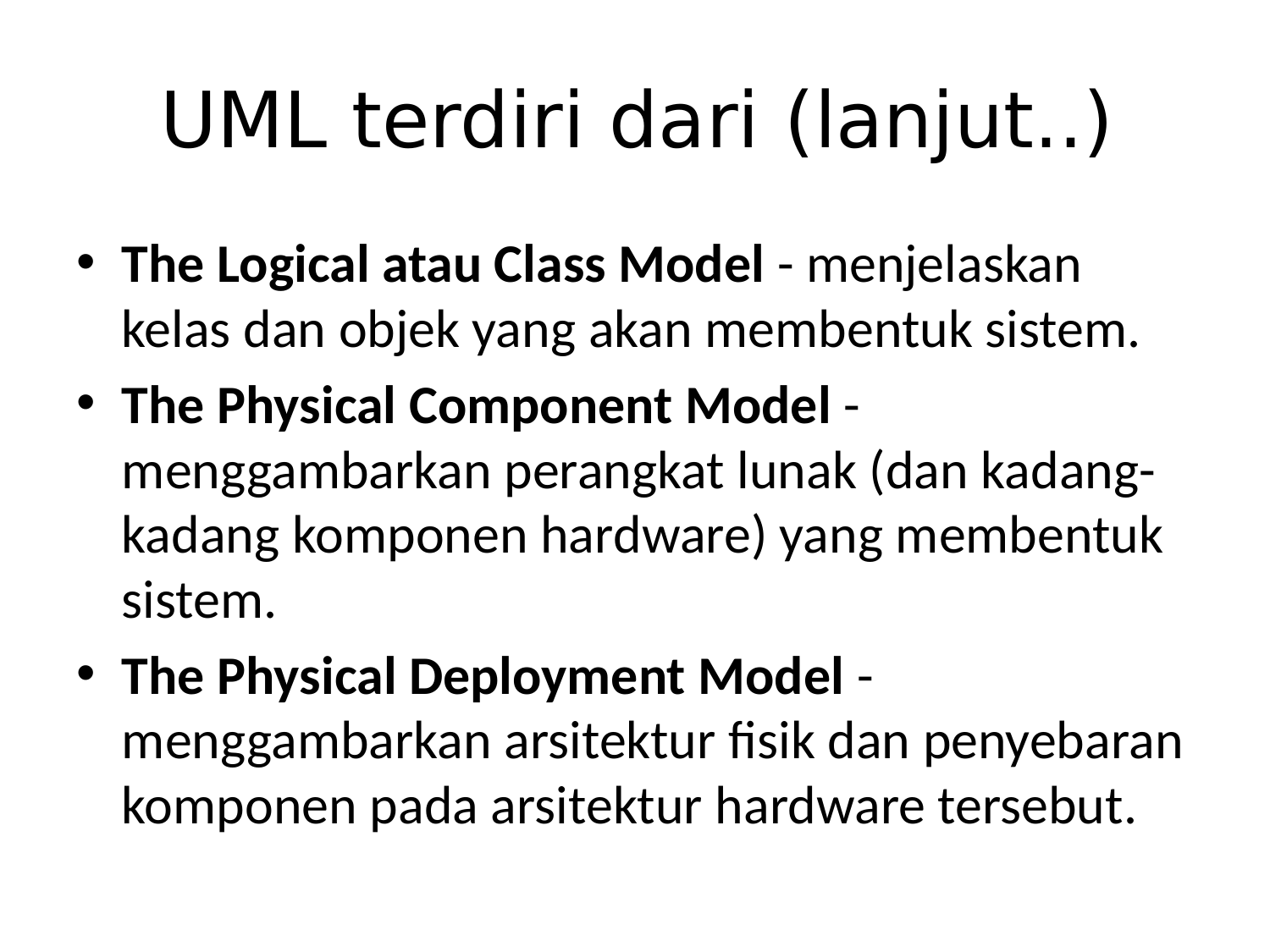

# UML terdiri dari (lanjut..)
The Logical atau Class Model - menjelaskan kelas dan objek yang akan membentuk sistem.
The Physical Component Model - menggambarkan perangkat lunak (dan kadang-kadang komponen hardware) yang membentuk sistem.
The Physical Deployment Model - menggambarkan arsitektur fisik dan penyebaran komponen pada arsitektur hardware tersebut.